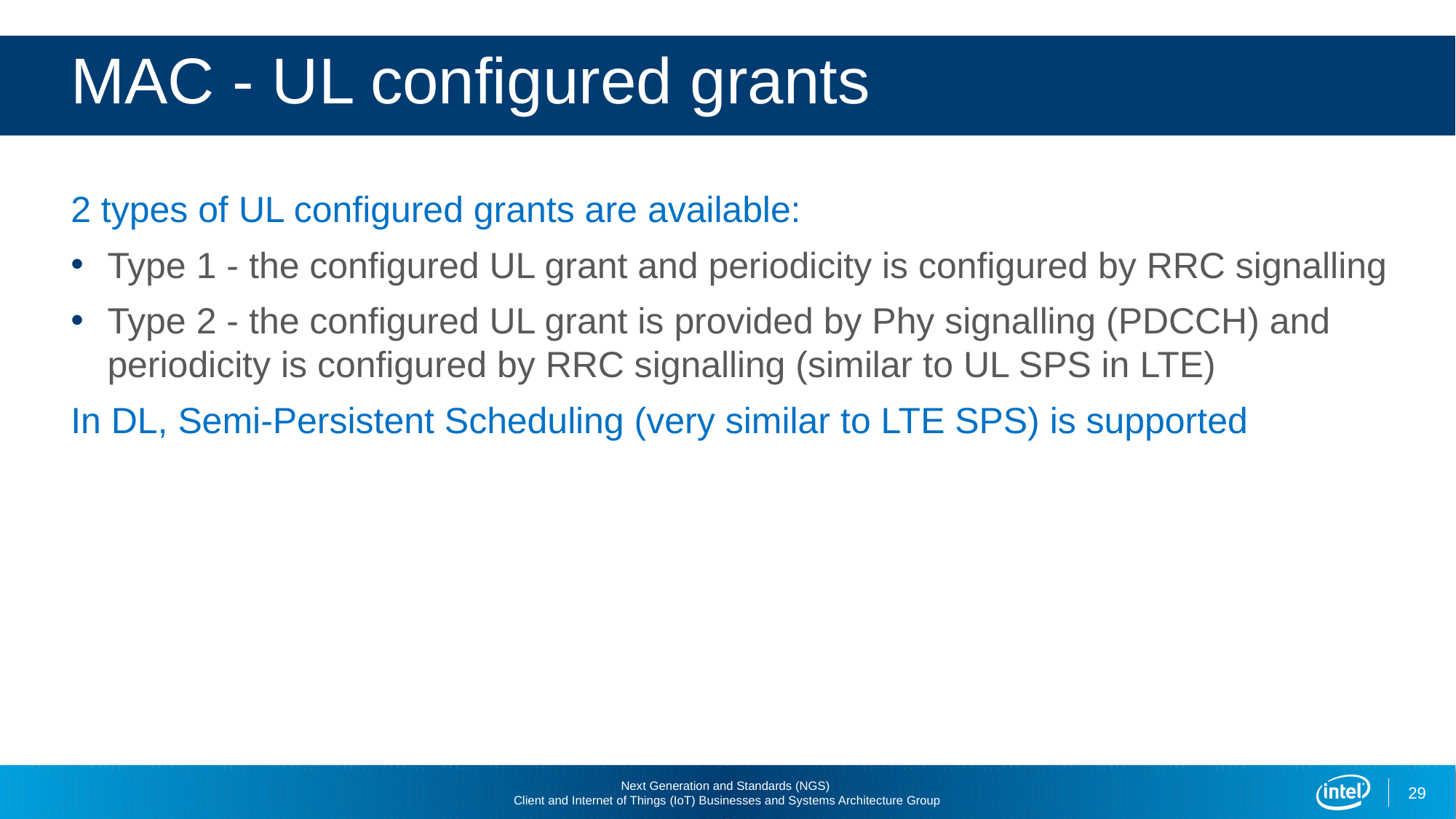

# MAC - UL configured grants
2 types of UL configured grants are available:
Type 1 - the configured UL grant and periodicity is configured by RRC signalling
Type 2 - the configured UL grant is provided by Phy signalling (PDCCH) and periodicity is configured by RRC signalling (similar to UL SPS in LTE)
In DL, Semi-Persistent Scheduling (very similar to LTE SPS) is supported
29